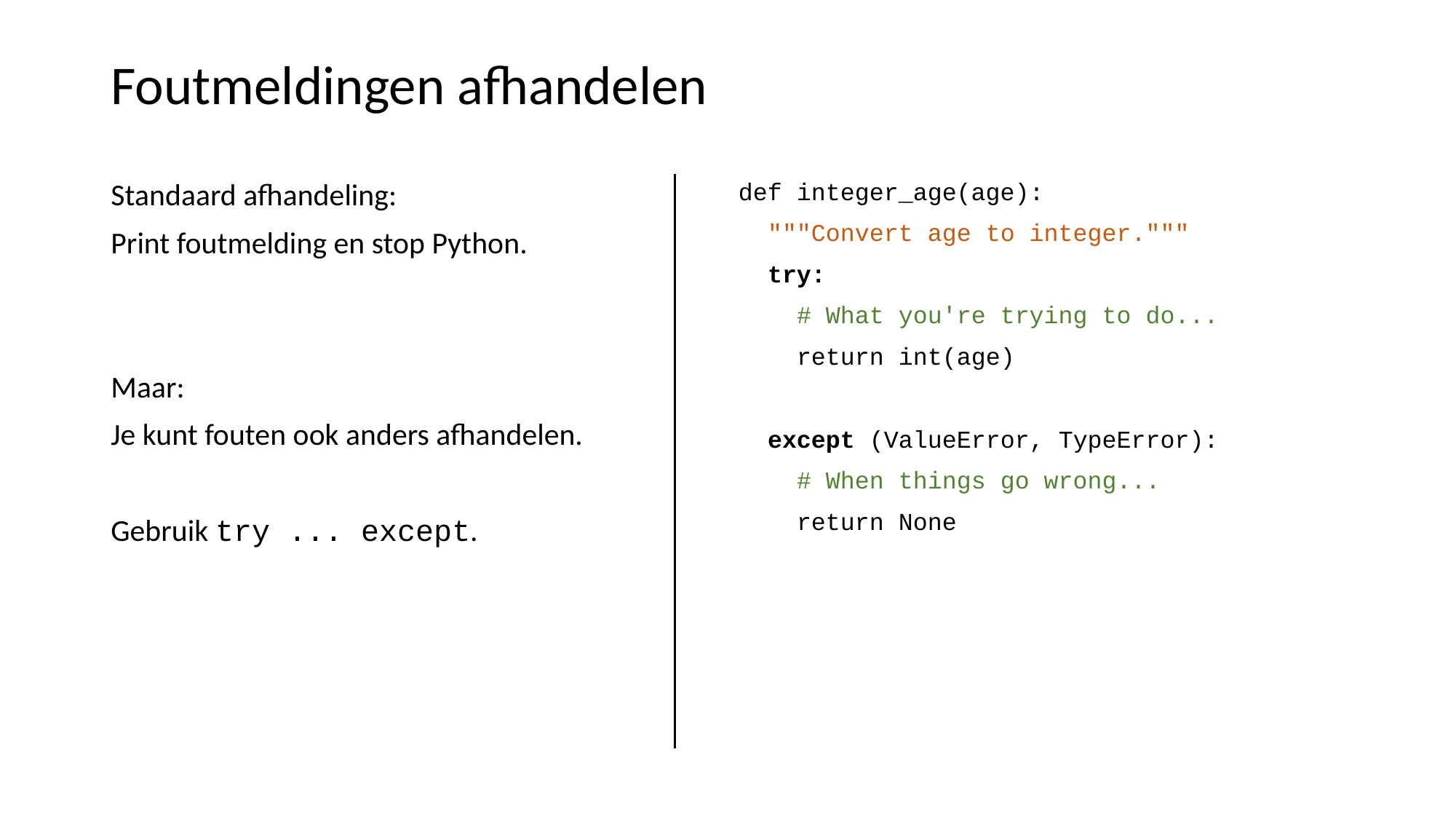

# Foutmeldingen afhandelen
Standaard afhandeling:
Print foutmelding en stop Python.

Maar:
Je kunt fouten ook anders afhandelen.

Gebruik try ... except.
def integer_age(age):
  """Convert age to integer."""
  try:
    # What you're trying to do...
    return int(age)

  except (ValueError, TypeError):
    # When things go wrong...
    return None